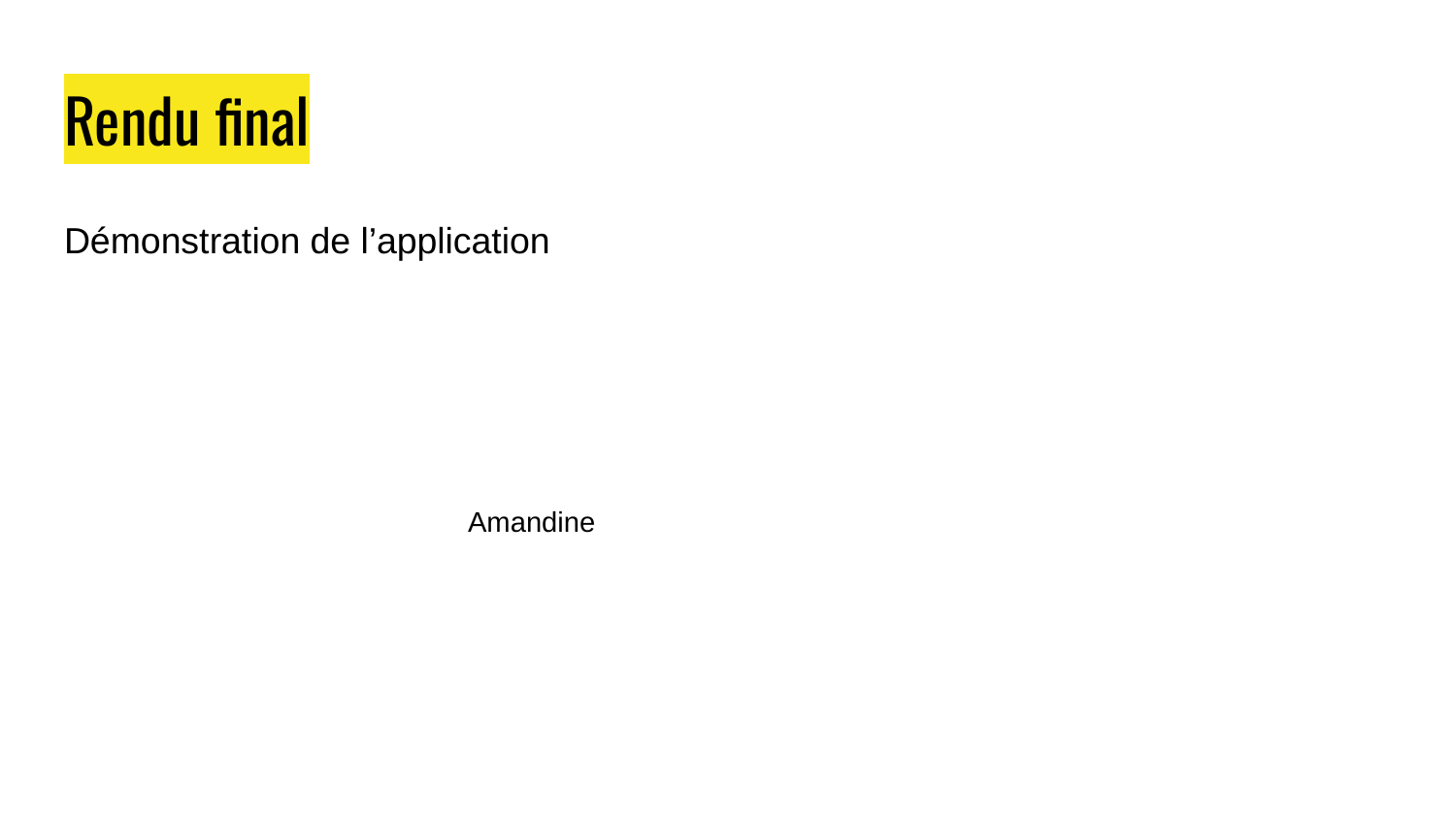

# Rendu final
Démonstration de l’application
Amandine